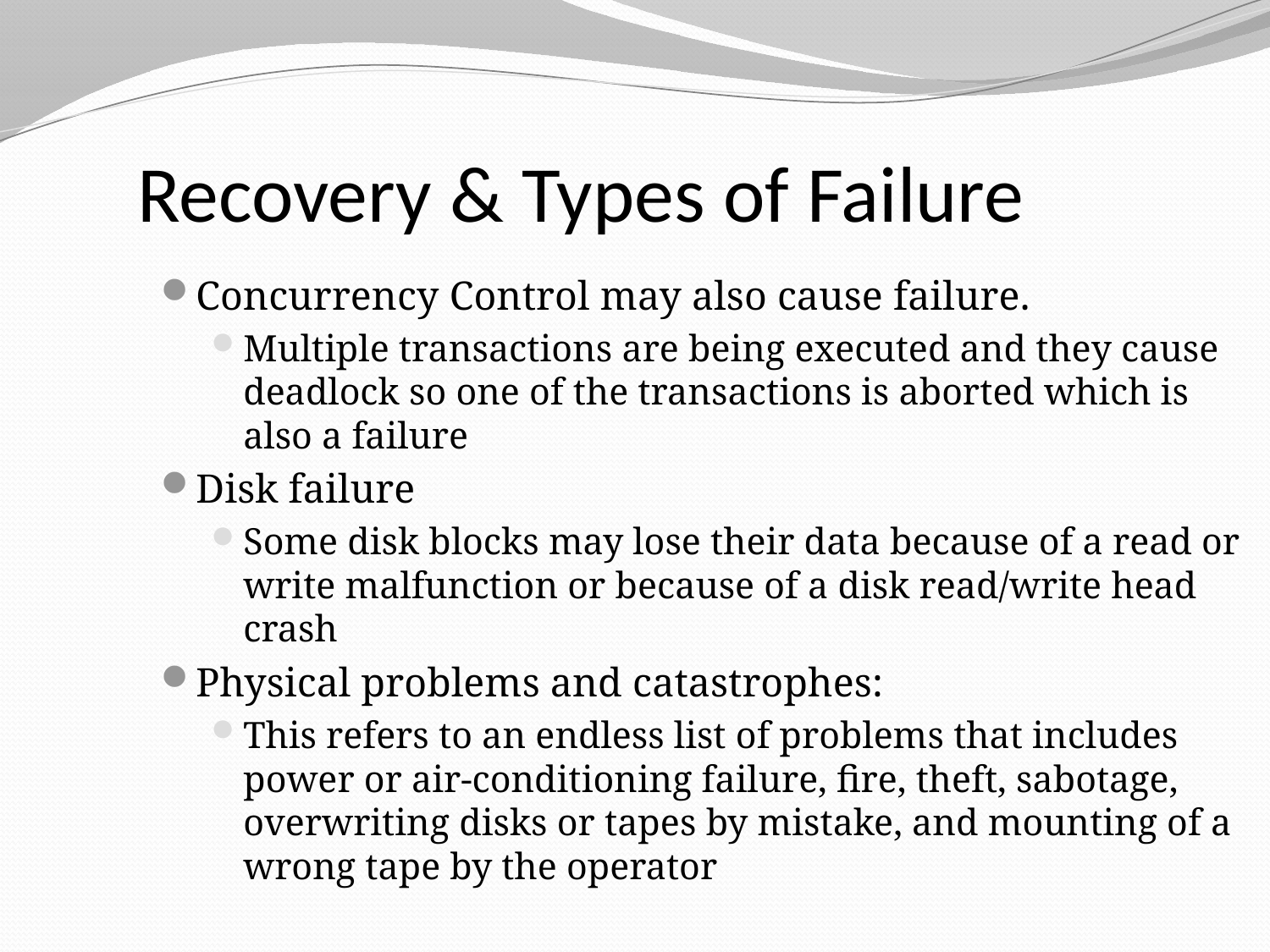

Recovery & Types of Failure
Concurrency Control may also cause failure.
Multiple transactions are being executed and they cause deadlock so one of the transactions is aborted which is also a failure
Disk failure
Some disk blocks may lose their data because of a read or write malfunction or because of a disk read/write head crash
Physical problems and catastrophes:
This refers to an endless list of problems that includes power or air-conditioning failure, fire, theft, sabotage, overwriting disks or tapes by mistake, and mounting of a wrong tape by the operator